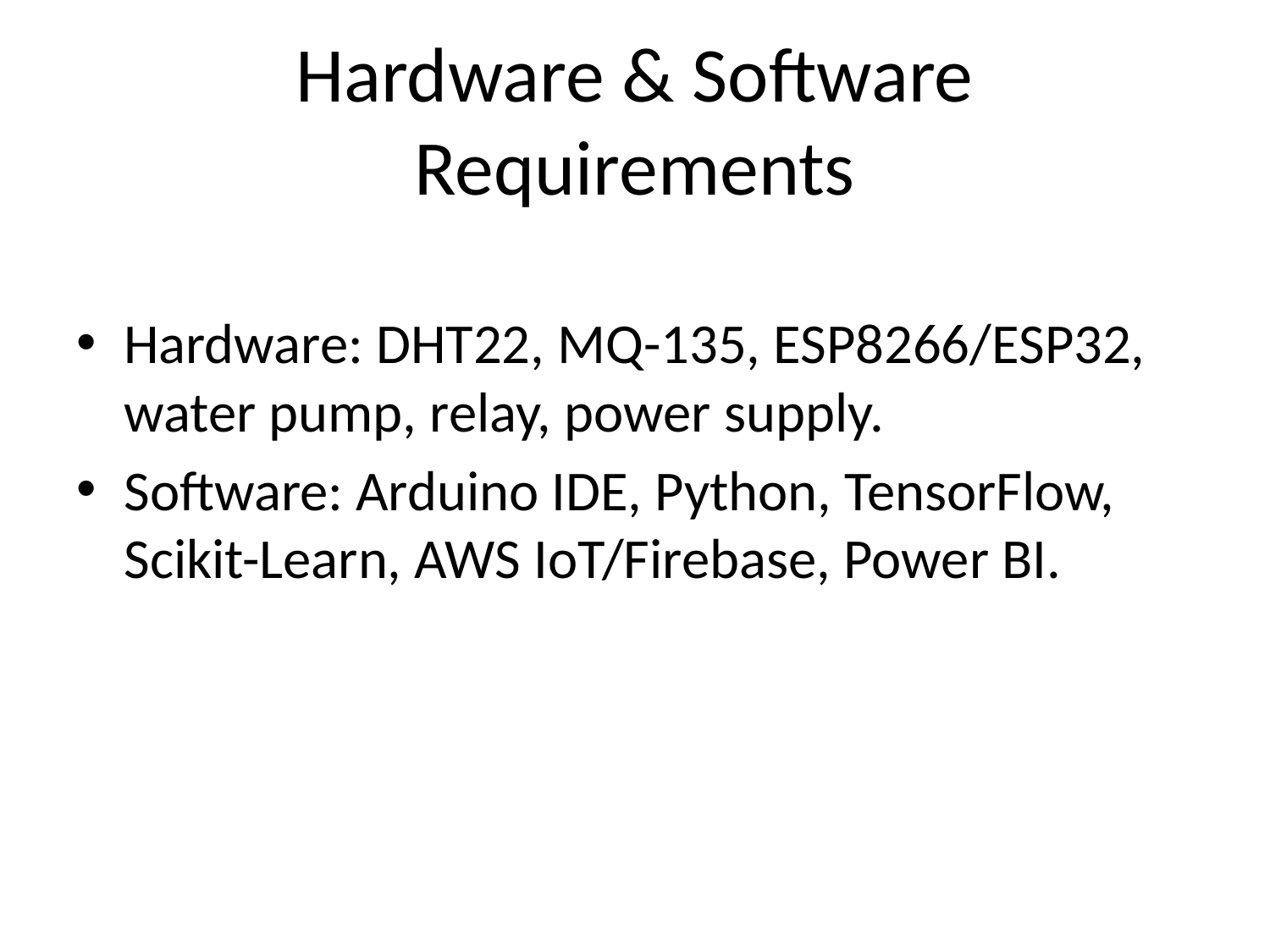

# Hardware & Software Requirements

Hardware: DHT22, MQ-135, ESP8266/ESP32, water pump, relay, power supply.
Software: Arduino IDE, Python, TensorFlow, Scikit-Learn, AWS IoT/Firebase, Power BI.